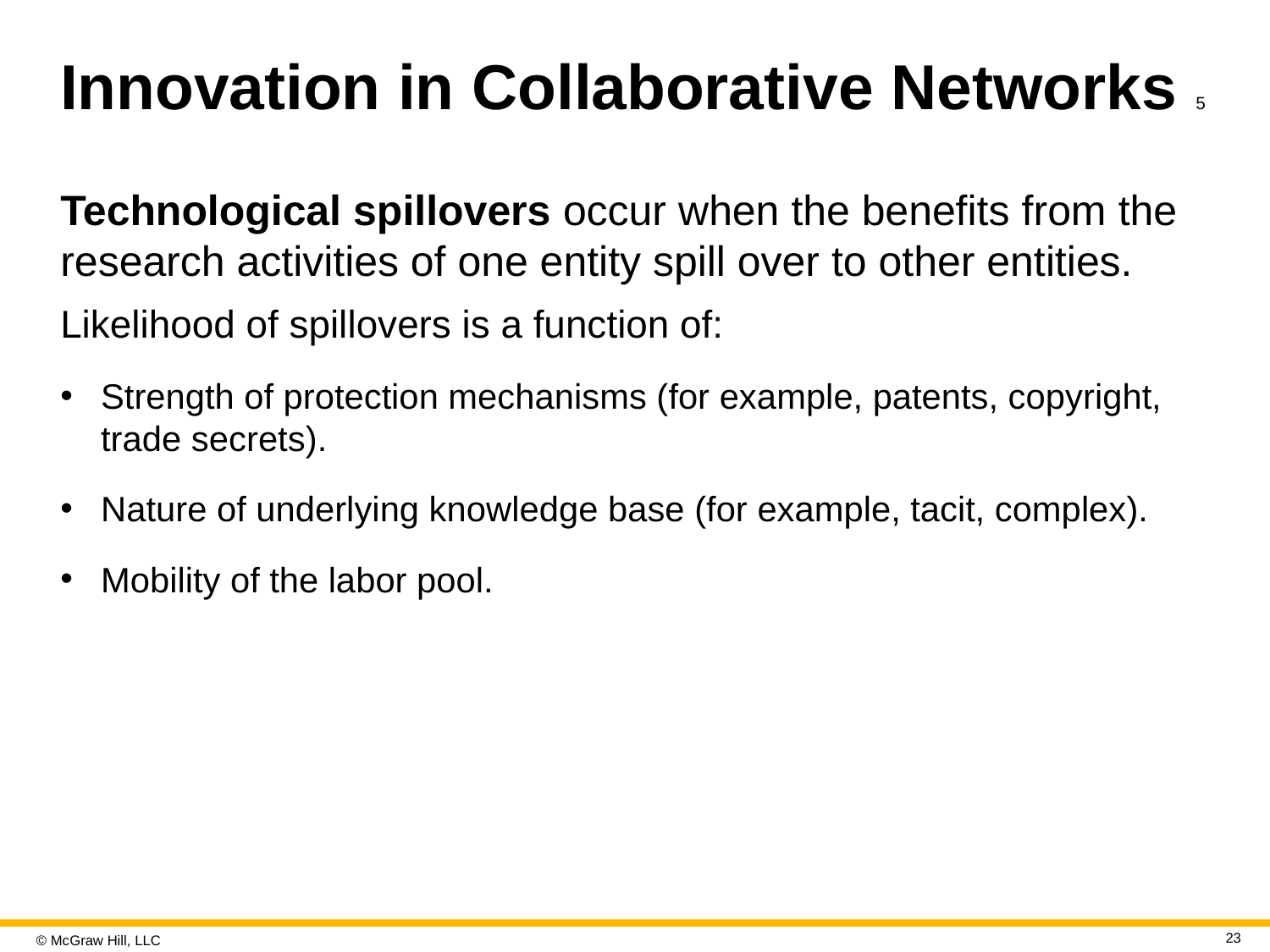

# Innovation in Collaborative Networks 5
Technological spillovers occur when the benefits from the research activities of one entity spill over to other entities.
Likelihood of spillovers is a function of:
Strength of protection mechanisms (for example, patents, copyright, trade secrets).
Nature of underlying knowledge base (for example, tacit, complex).
Mobility of the labor pool.
23